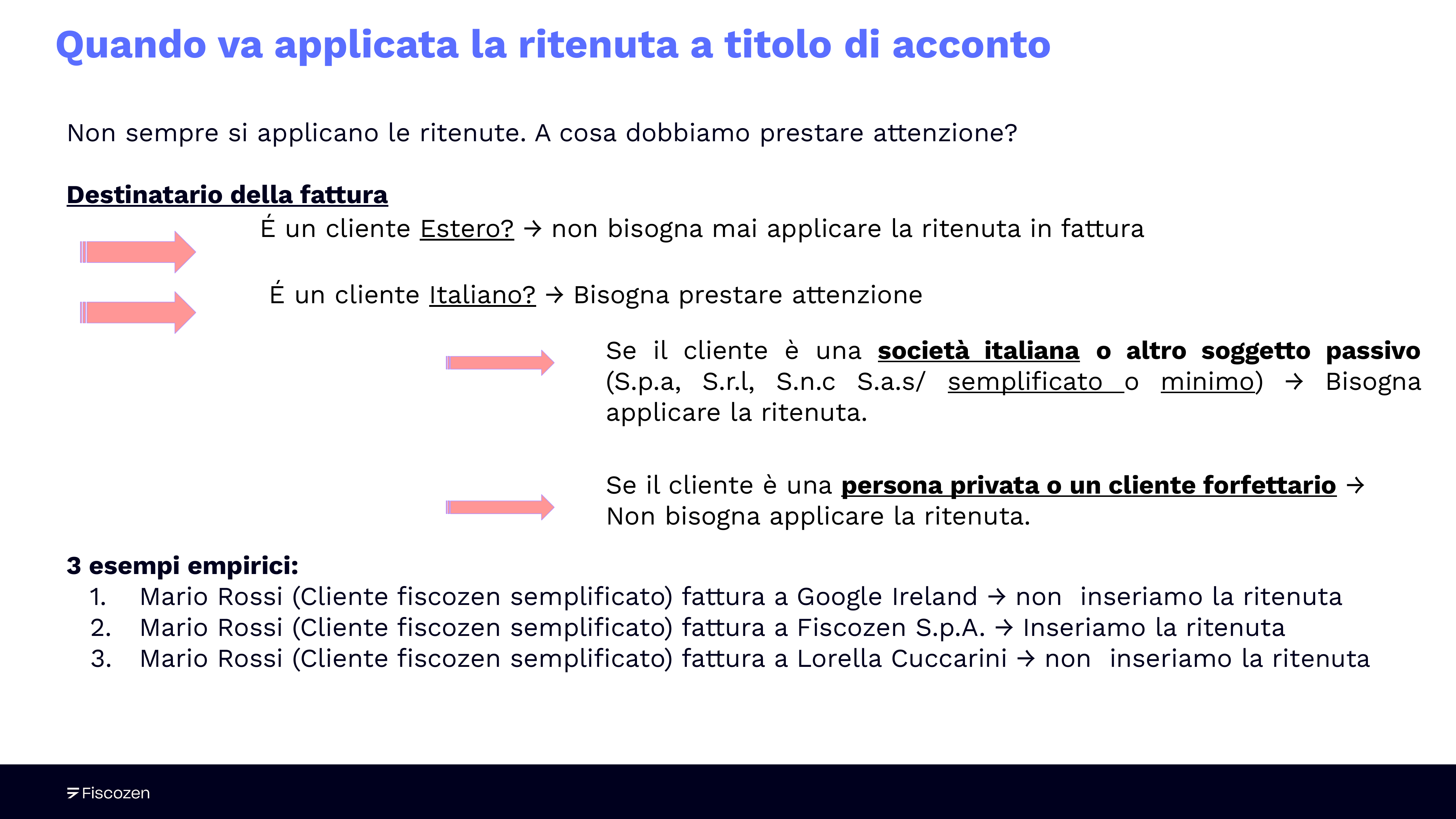

# Quando va applicata la ritenuta a titolo di acconto
Non sempre si applicano le ritenute. A cosa dobbiamo prestare attenzione?

Destinatario della fattura

3 esempi empirici:
Mario Rossi (Cliente fiscozen semplificato) fattura a Google Ireland → non  inseriamo la ritenuta
Mario Rossi (Cliente fiscozen semplificato) fattura a Fiscozen S.p.A. → Inseriamo la ritenuta
Mario Rossi (Cliente fiscozen semplificato) fattura a Lorella Cuccarini → non  inseriamo la ritenuta
É un cliente Estero? → non bisogna mai applicare la ritenuta in fattura

É un cliente Italiano? → Bisogna prestare attenzione

Se il cliente è una società italiana o altro soggetto passivo (S.p.a, S.r.l, S.n.c S.a.s/ semplificato o minimo) → Bisogna applicare la ritenuta.

Se il cliente è una persona privata o un cliente forfettario → Non bisogna applicare la ritenuta.